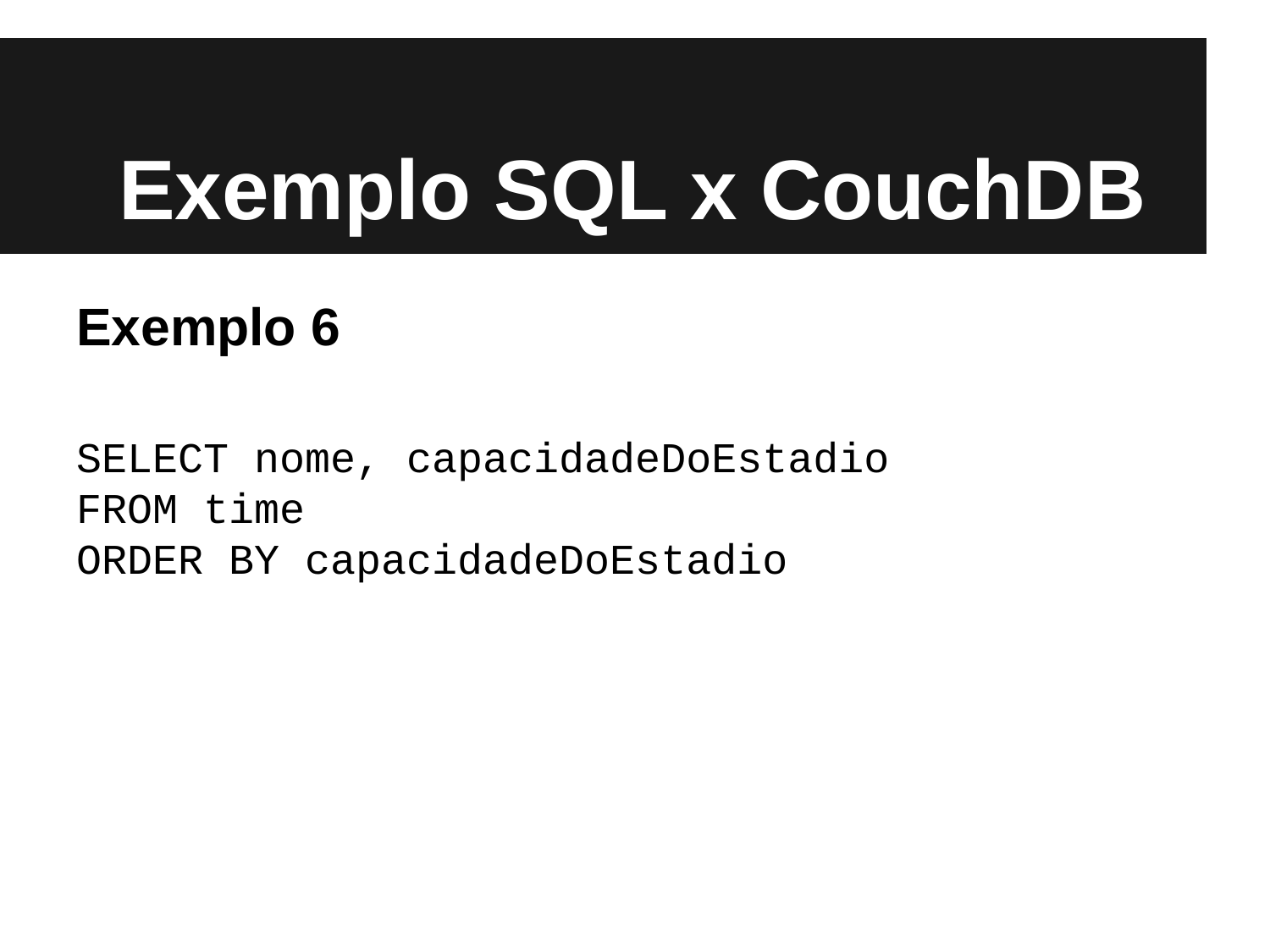

# Exemplo SQL x CouchDB
Exemplo 6

SELECT nome, capacidadeDoEstadio
FROM time
ORDER BY capacidadeDoEstadio